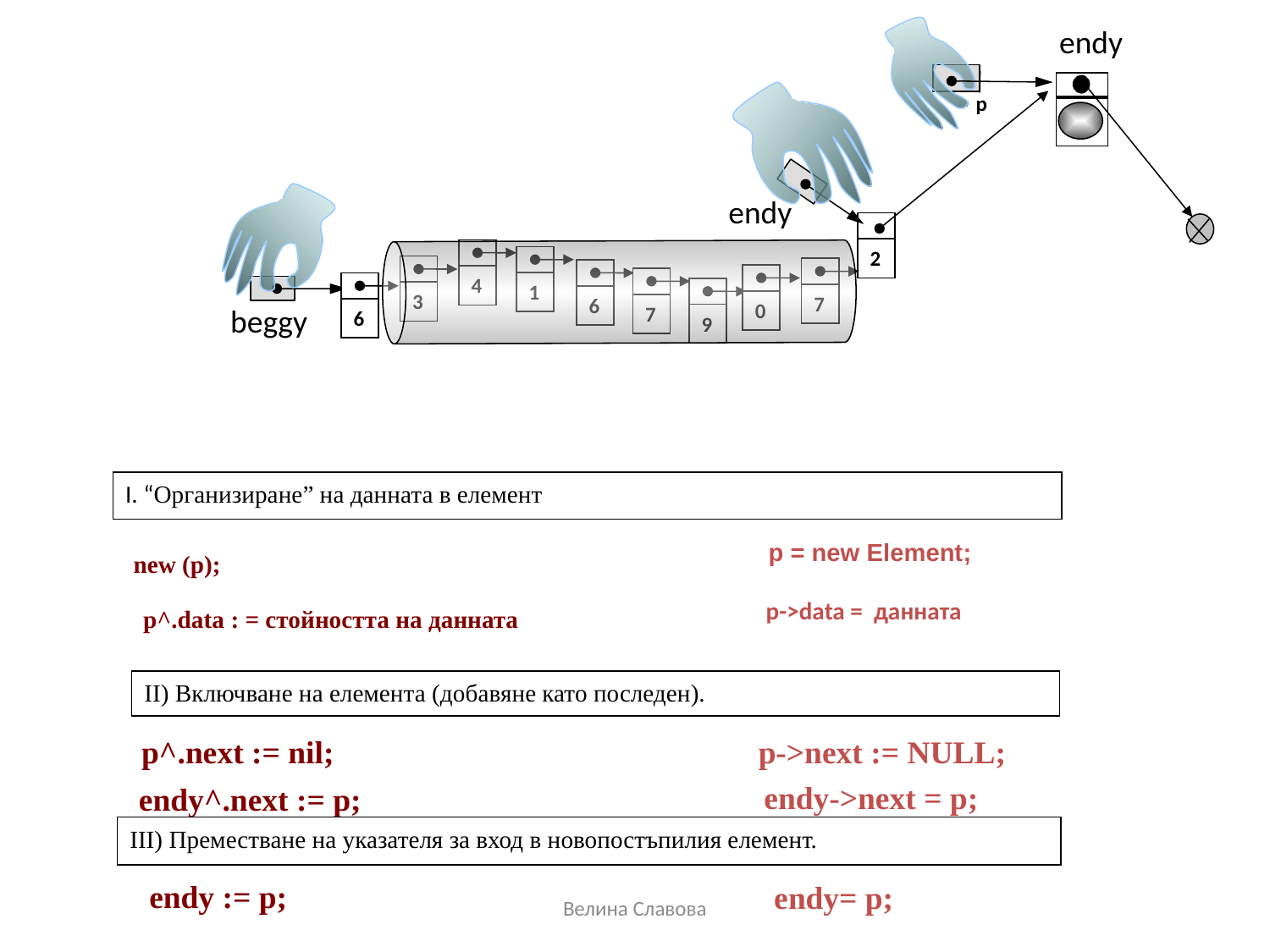

еndy

p

еndy

2

4

1

3

7

6

0

7

6

9

beggy
I. “Организиране” на данната в елемент

p = new Element;
 new (p);
 p->data =  данната
p^.data : = стойността на данната
II) Включване на елемента (добавяне като последен).
p^.next := nil;
p->next := NULL;
endy->next = p;
endy^.next := p;
III) Преместване на указателя за вход в новопостъпилия елемент.

endy := p;
endy= p;
Велина Славова